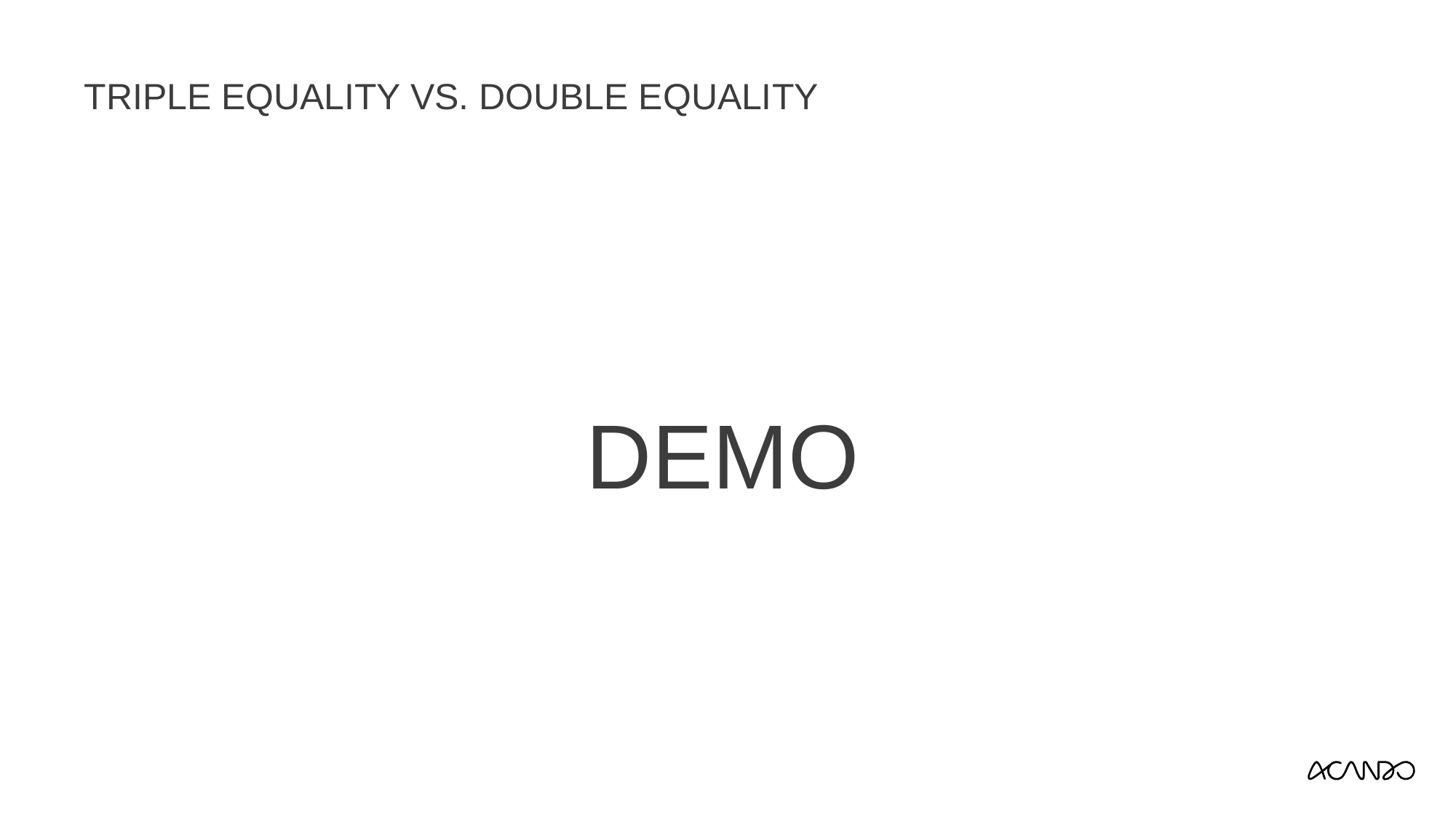

# Triple Equality vs. Double Equality
DEMO